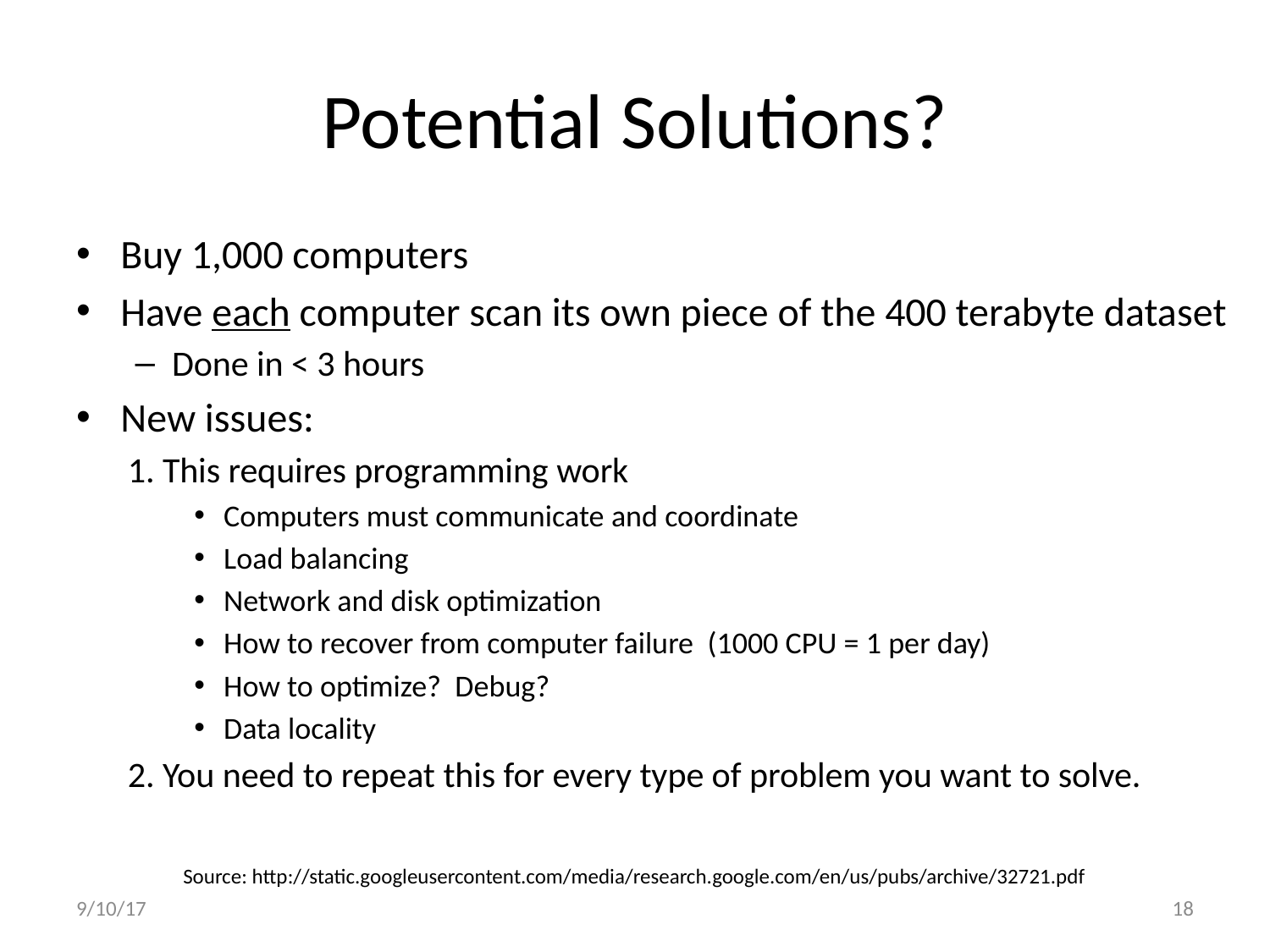

# Potential Solutions?
Buy 1,000 computers
Have each computer scan its own piece of the 400 terabyte dataset
Done in < 3 hours
New issues:
1. This requires programming work
Computers must communicate and coordinate
Load balancing
Network and disk optimization
How to recover from computer failure  (1000 CPU = 1 per day)
How to optimize?  Debug?
Data locality
2. You need to repeat this for every type of problem you want to solve.

Source: http://static.googleusercontent.com/media/research.google.com/en/us/pubs/archive/32721.pdf
9/10/17
18